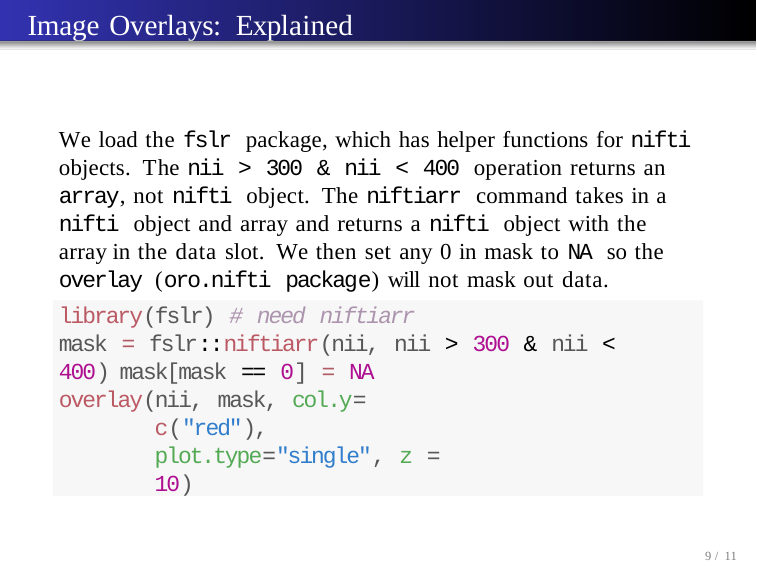

# Image Overlays:  Explained
We load the fslr package, which has helper functions for nifti objects.  The nii > 300 & nii < 400 operation returns an array, not nifti object.  The niftiarr command takes in a nifti object and array and returns a nifti object with the array in the data slot.  We then set any 0 in mask to NA so the overlay (oro.nifti package) will not mask out data.
library(fslr) # need niftiarr
mask = fslr::niftiarr(nii, nii > 300 & nii < 400) mask[mask == 0] = NA
overlay(nii, mask, col.y= c("red"), plot.type="single", z = 10)
9 / 11